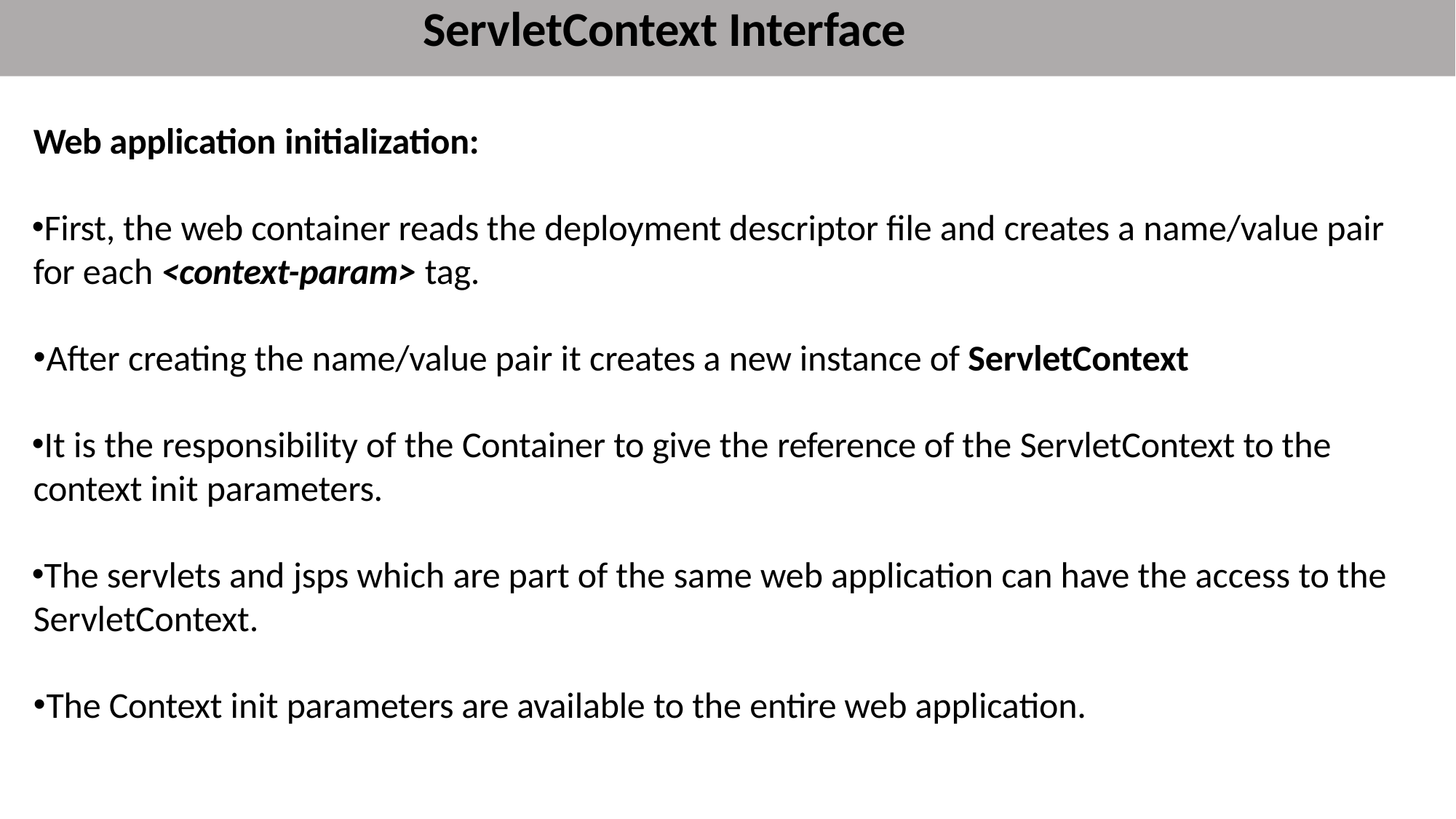

# ServletContext Interface
Web application initialization:

First, the web container reads the deployment descriptor file and creates a name/value pair  for each <context-param> tag.

After creating the name/value pair it creates a new instance of ServletContext

It is the responsibility of the Container to give the reference of the ServletContext to the  context init parameters.

The servlets and jsps which are part of the same web application can have the access to the  ServletContext.

The Context init parameters are available to the entire web application.